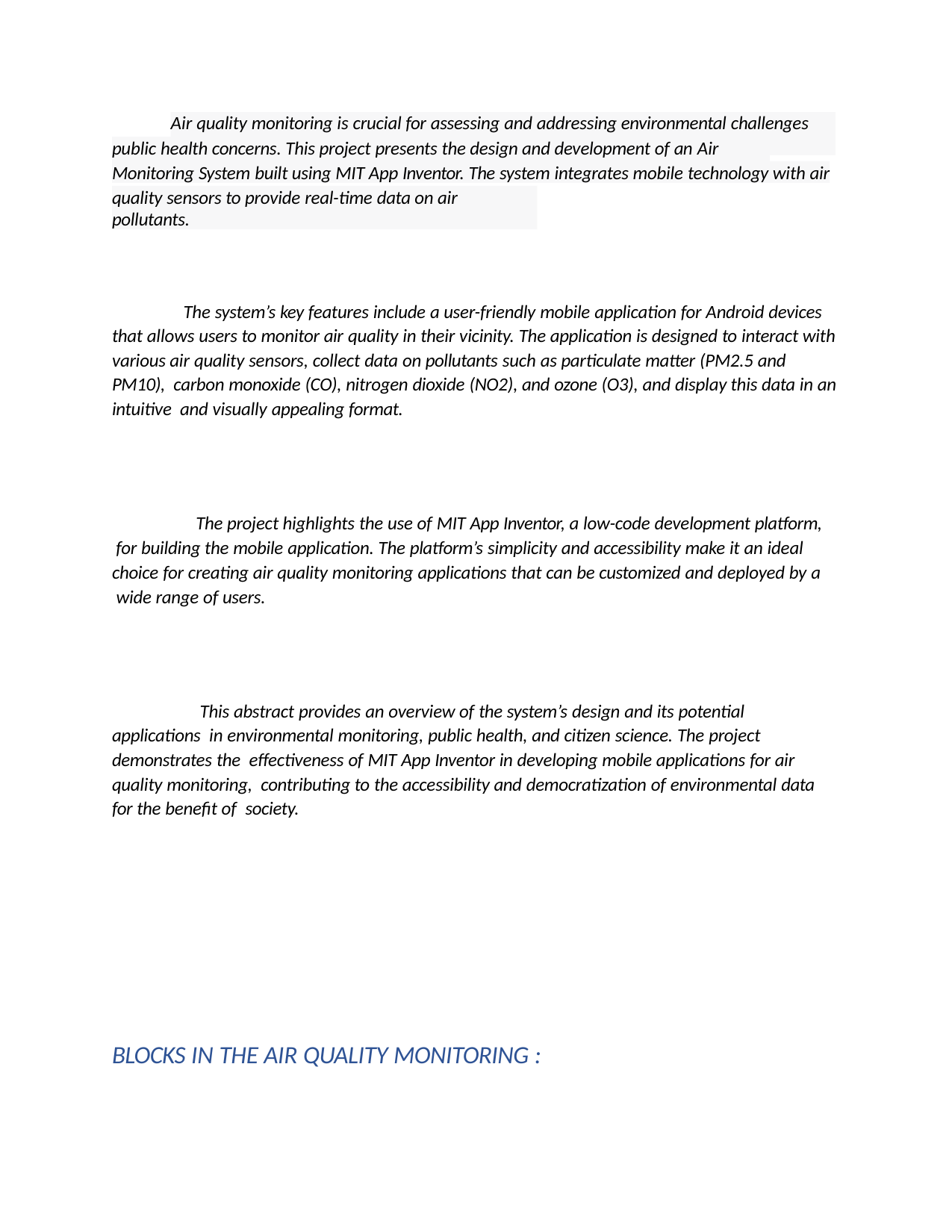

Air quality monitoring is crucial for assessing and addressing environmental challenges and

public health concerns. This project presents the design and development of an Air Quality
Monitoring System built using MIT App Inventor. The system integrates mobile technology with air

quality sensors to provide real-time data on air pollutants.

                 The system’s key features include a user-friendly mobile application for Android devices  that allows users to monitor air quality in their vicinity. The application is designed to interact with  various air quality sensors, collect data on pollutants such as particulate matter (PM2.5 and PM10),  carbon monoxide (CO), nitrogen dioxide (NO2), and ozone (O3), and display this data in an intuitive  and visually appealing format.

                    The project highlights the use of MIT App Inventor, a low-code development platform,  for building the mobile application. The platform’s simplicity and accessibility make it an ideal  choice for creating air quality monitoring applications that can be customized and deployed by a  wide range of users.

                     This abstract provides an overview of the system’s design and its potential applications  in environmental monitoring, public health, and citizen science. The project demonstrates the  effectiveness of MIT App Inventor in developing mobile applications for air quality monitoring,  contributing to the accessibility and democratization of environmental data for the benefit of  society.

BLOCKS IN THE AIR QUALITY MONITORING :